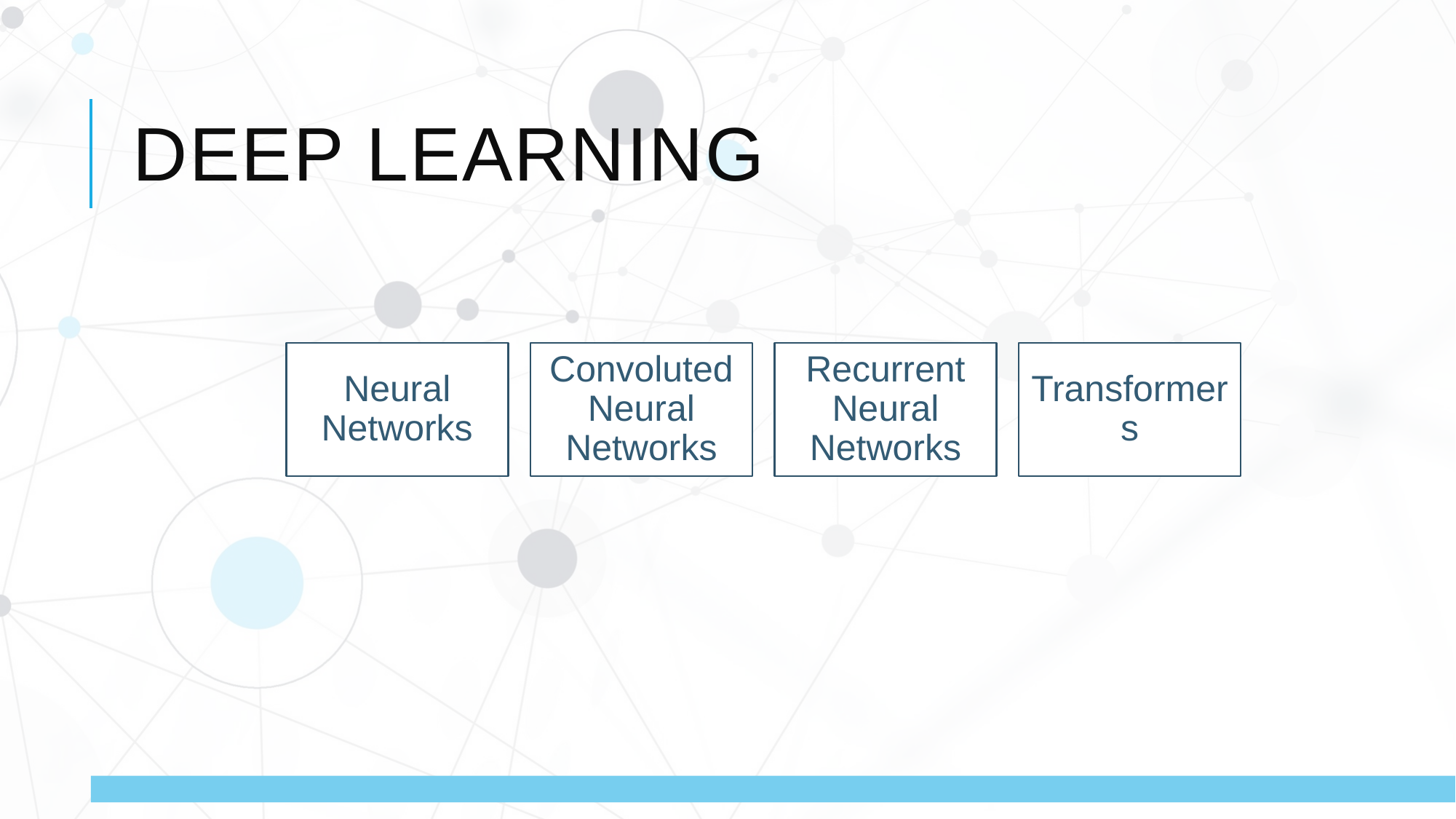

# Deep Learning
Neural Networks
Convoluted Neural Networks
Recurrent Neural Networks
Transformers